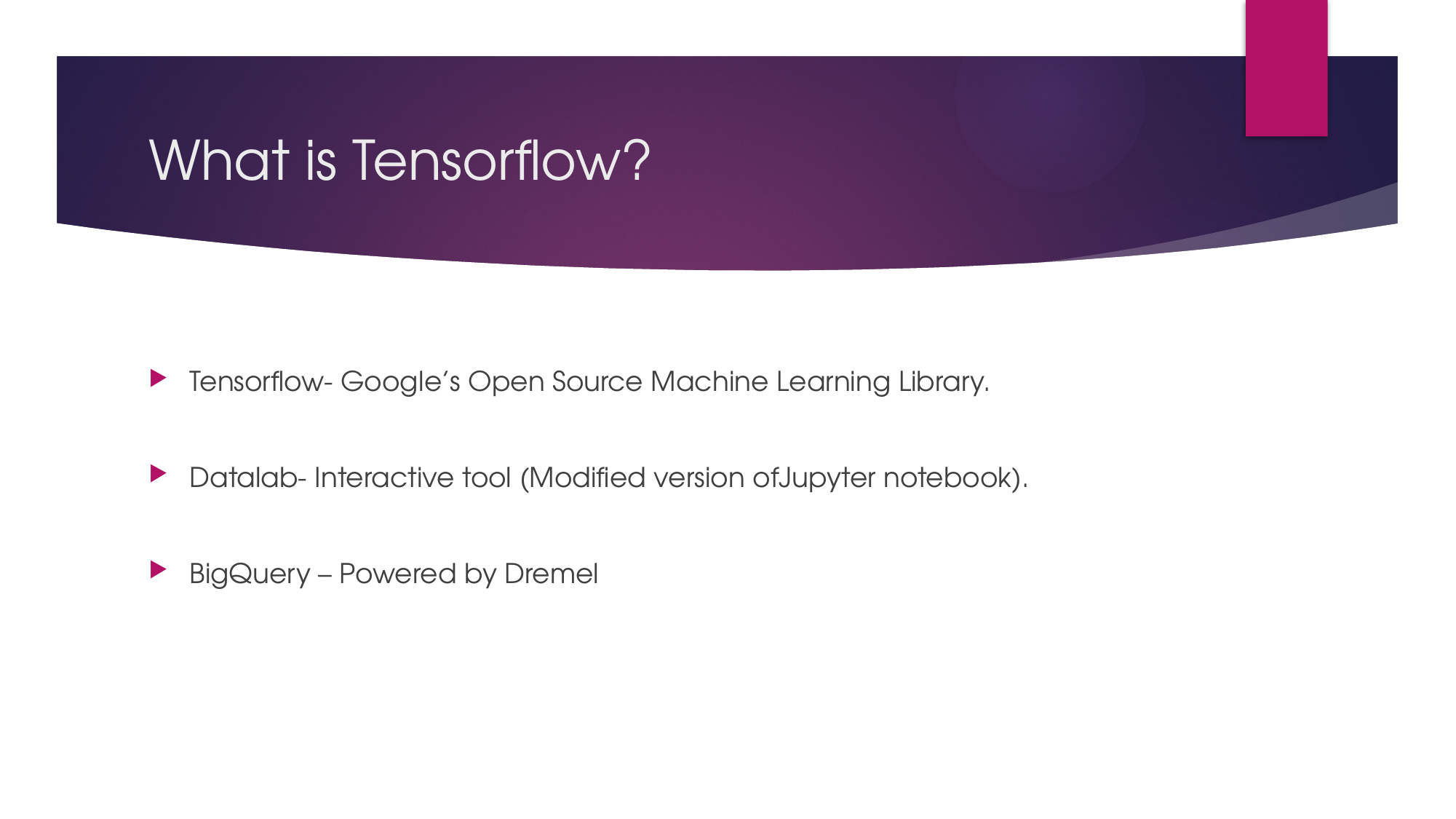

# What is Tensorflow?

Tensorflow- Google’s Open Source Machine Learning Library.

Datalab- Interactive tool (Modified version ofJupyter notebook).

BigQuery – Powered by Dremel